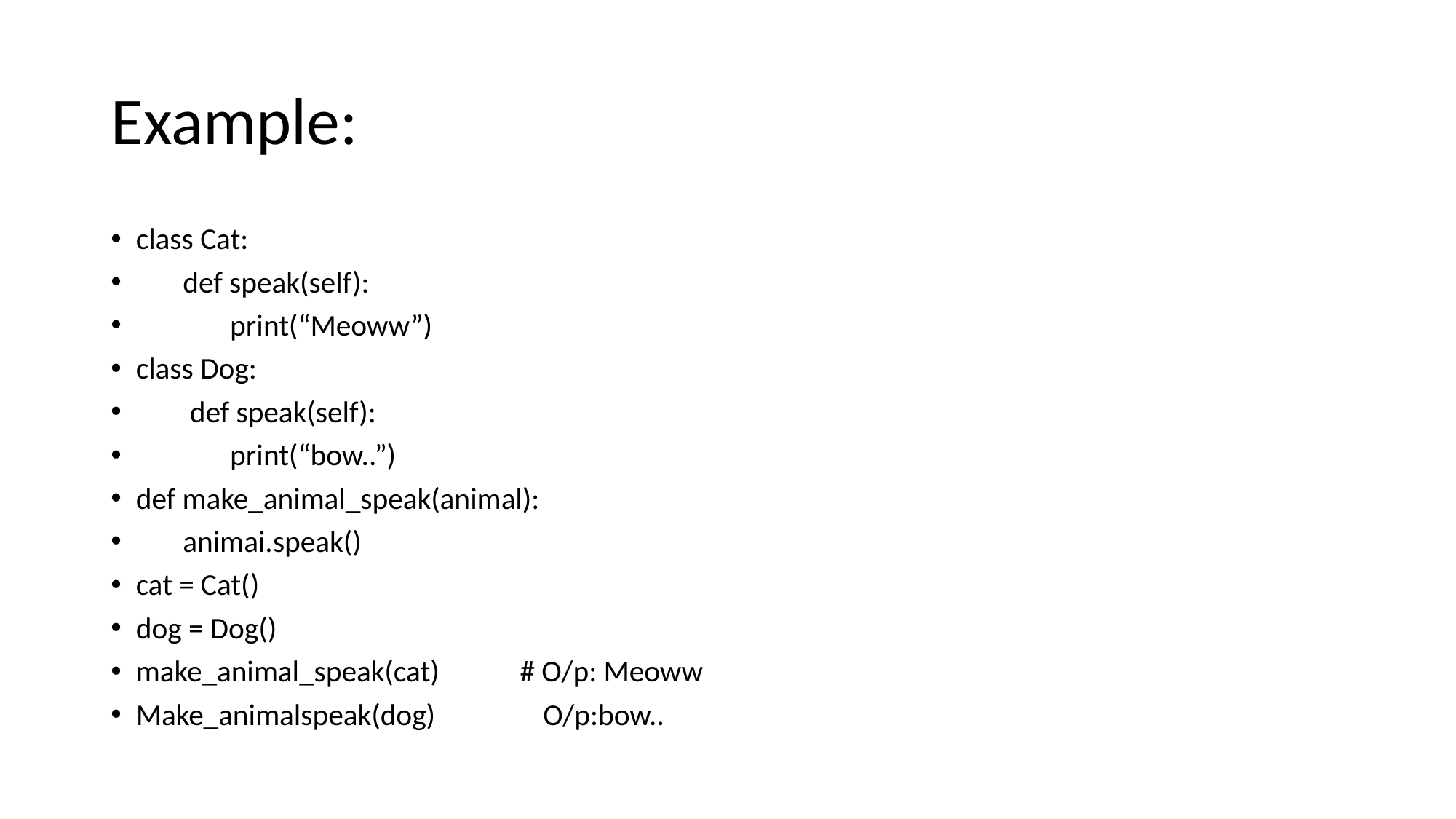

# Example:
class Cat:
       def speak(self):
              print(“Meoww”)
class Dog:
        def speak(self):
              print(“bow..”)
def make_animal_speak(animal):
       animai.speak()
cat = Cat()
dog = Dog()
make_animal_speak(cat)            # O/p: Meoww
Make_animalspeak(dog)                O/p:bow..